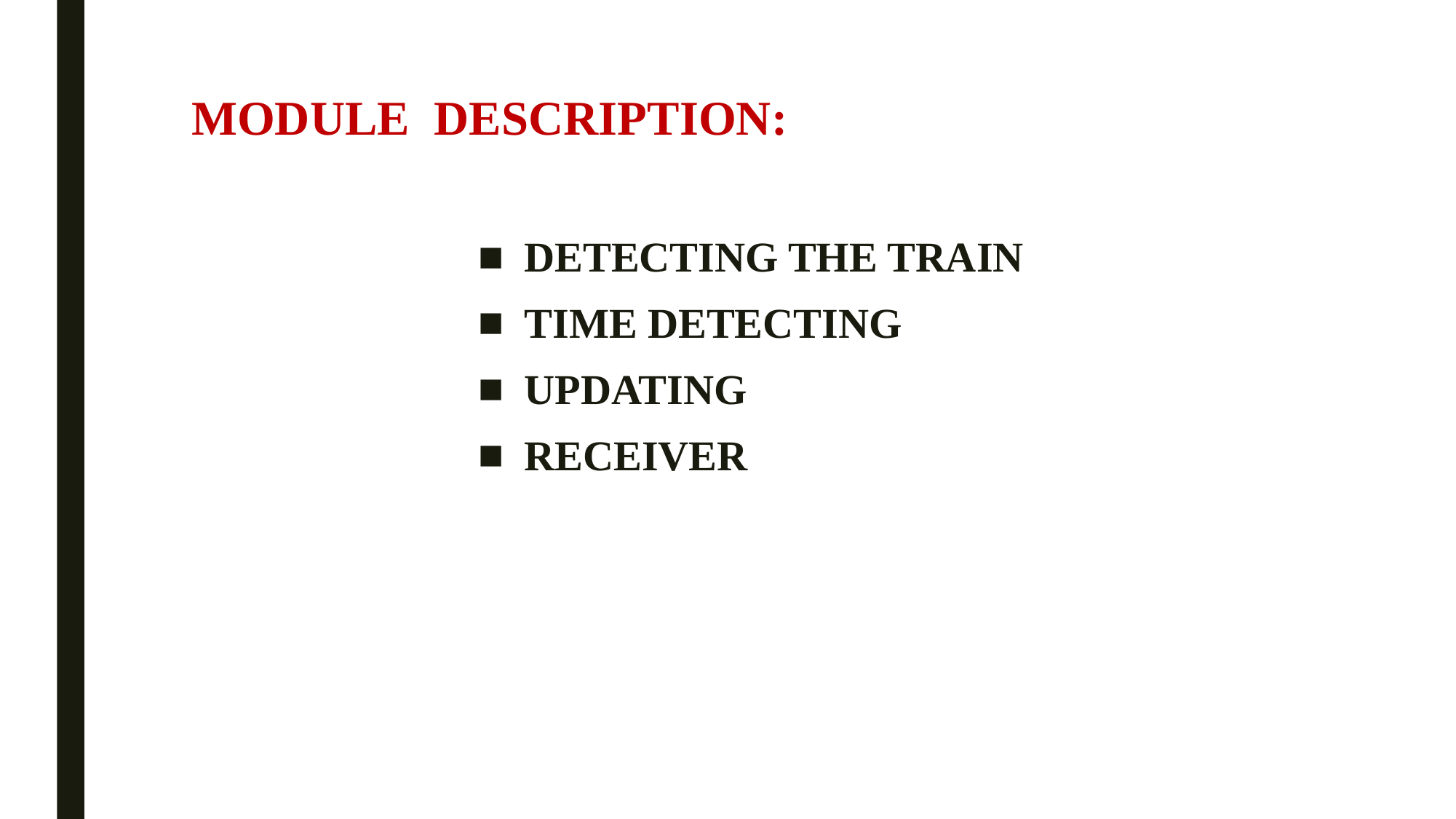

# MODULE  DESCRIPTION:
DETECTING THE TRAIN
TIME DETECTING
UPDATING
RECEIVER